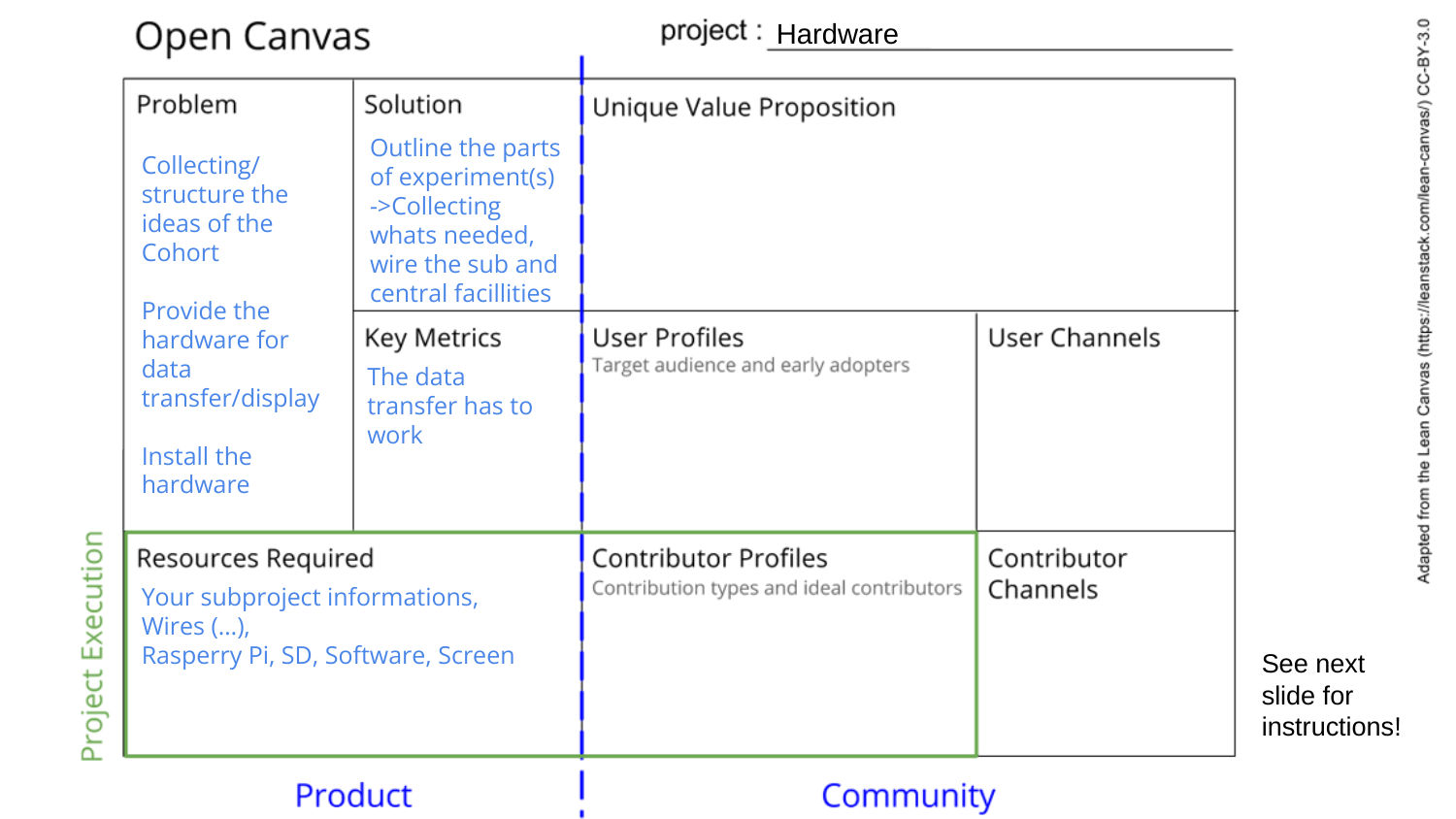

Hardware

Outline the parts of experiment(s)
->Collecting whats needed,
wire the sub and central facillities
Collecting/structure the ideas of the Cohort

Provide the hardware for data transfer/display

Install the hardware
The data transfer has to work

Your subproject informations,
Wires (…),
Rasperry Pi, SD, Software, Screen

See next slide for instructions!